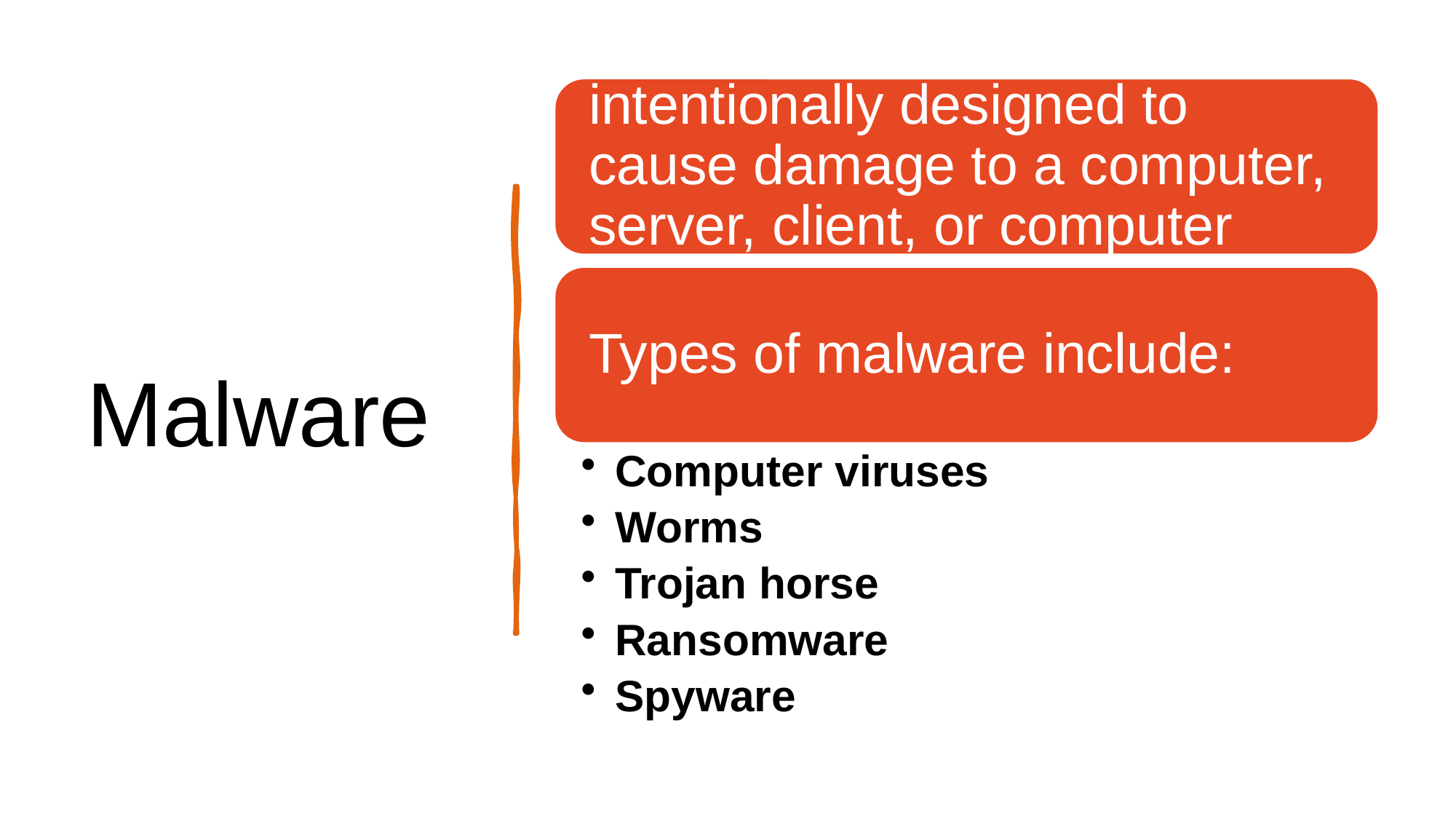

Malware is any software intentionally designed to cause damage to a computer, server, client, or computer network.
Types of malware include:
Computer viruses
Worms
Trojan horse
Ransomware
Spyware
# Malware